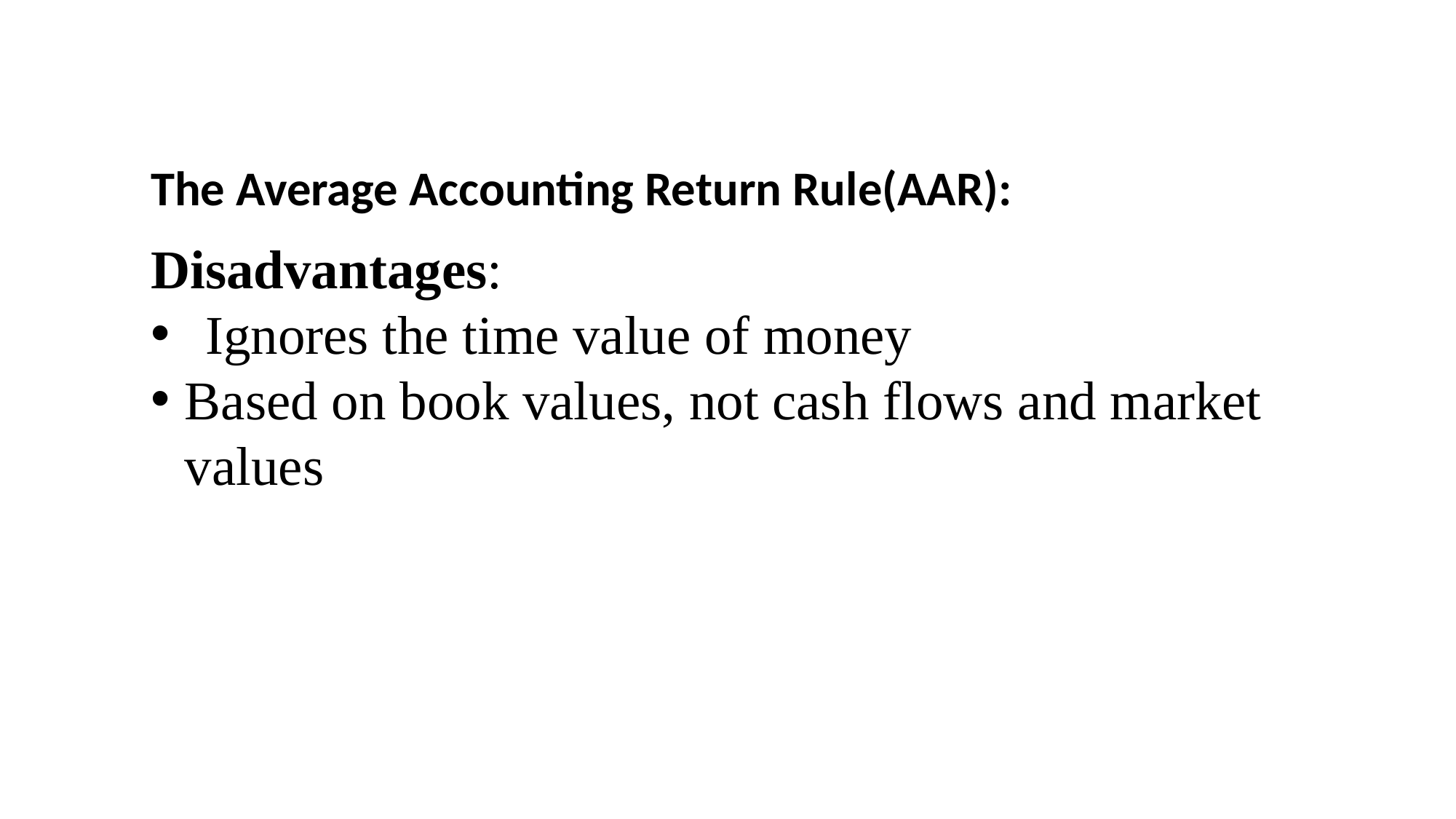

The Average Accounting Return Rule(AAR):

Disadvantages:
 Ignores the time value of money
Based on book values, not cash flows and market values